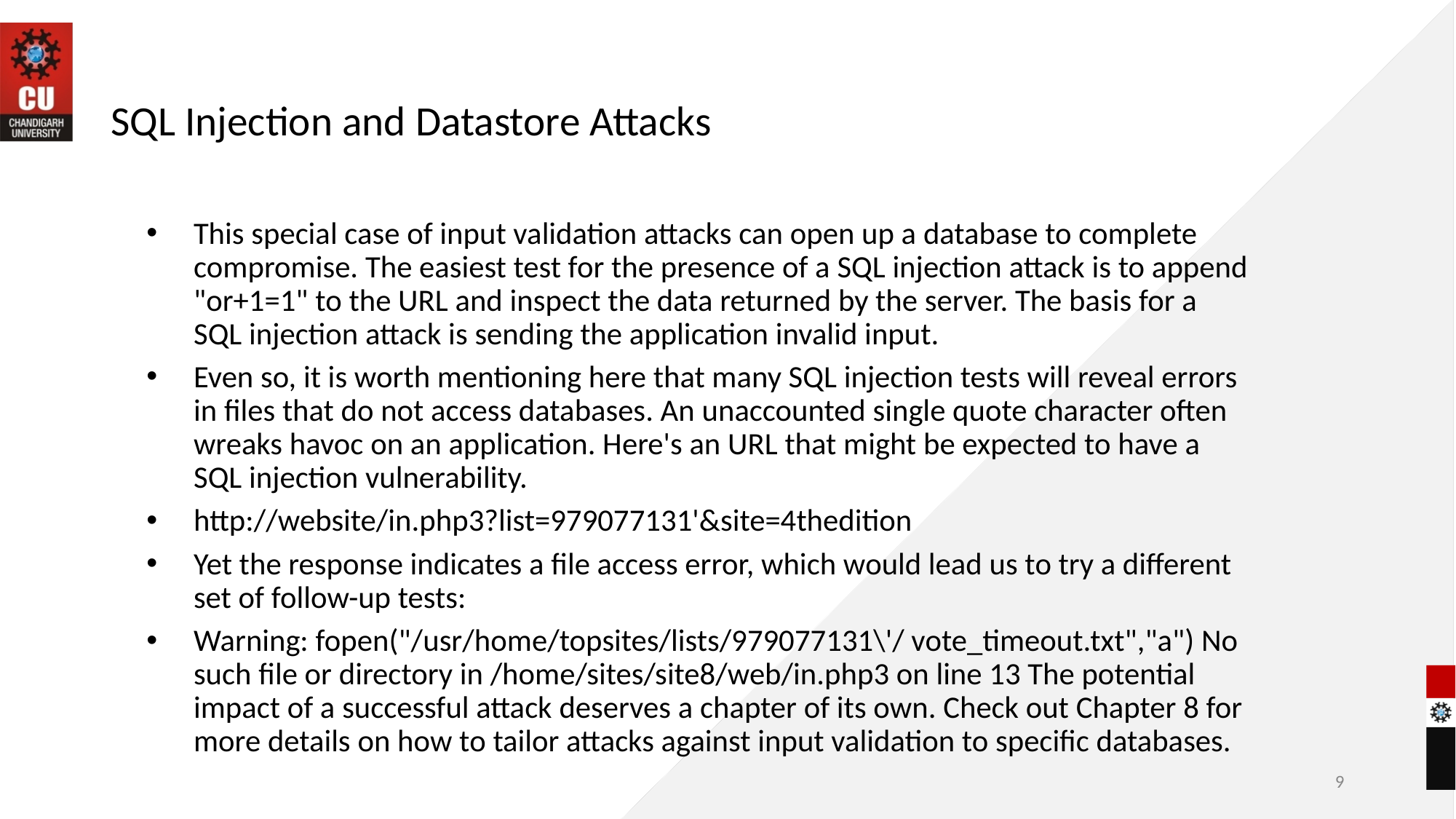

# SQL Injection and Datastore Attacks
This special case of input validation attacks can open up a database to complete compromise. The easiest test for the presence of a SQL injection attack is to append "or+1=1" to the URL and inspect the data returned by the server. The basis for a SQL injection attack is sending the application invalid input.
Even so, it is worth mentioning here that many SQL injection tests will reveal errors in files that do not access databases. An unaccounted single quote character often wreaks havoc on an application. Here's an URL that might be expected to have a SQL injection vulnerability.
http://website/in.php3?list=979077131'&site=4thedition
Yet the response indicates a file access error, which would lead us to try a different set of follow-up tests:
Warning: fopen("/usr/home/topsites/lists/979077131\'/ vote_timeout.txt","a") No such file or directory in /home/sites/site8/web/in.php3 on line 13 The potential impact of a successful attack deserves a chapter of its own. Check out Chapter 8 for more details on how to tailor attacks against input validation to specific databases.

9